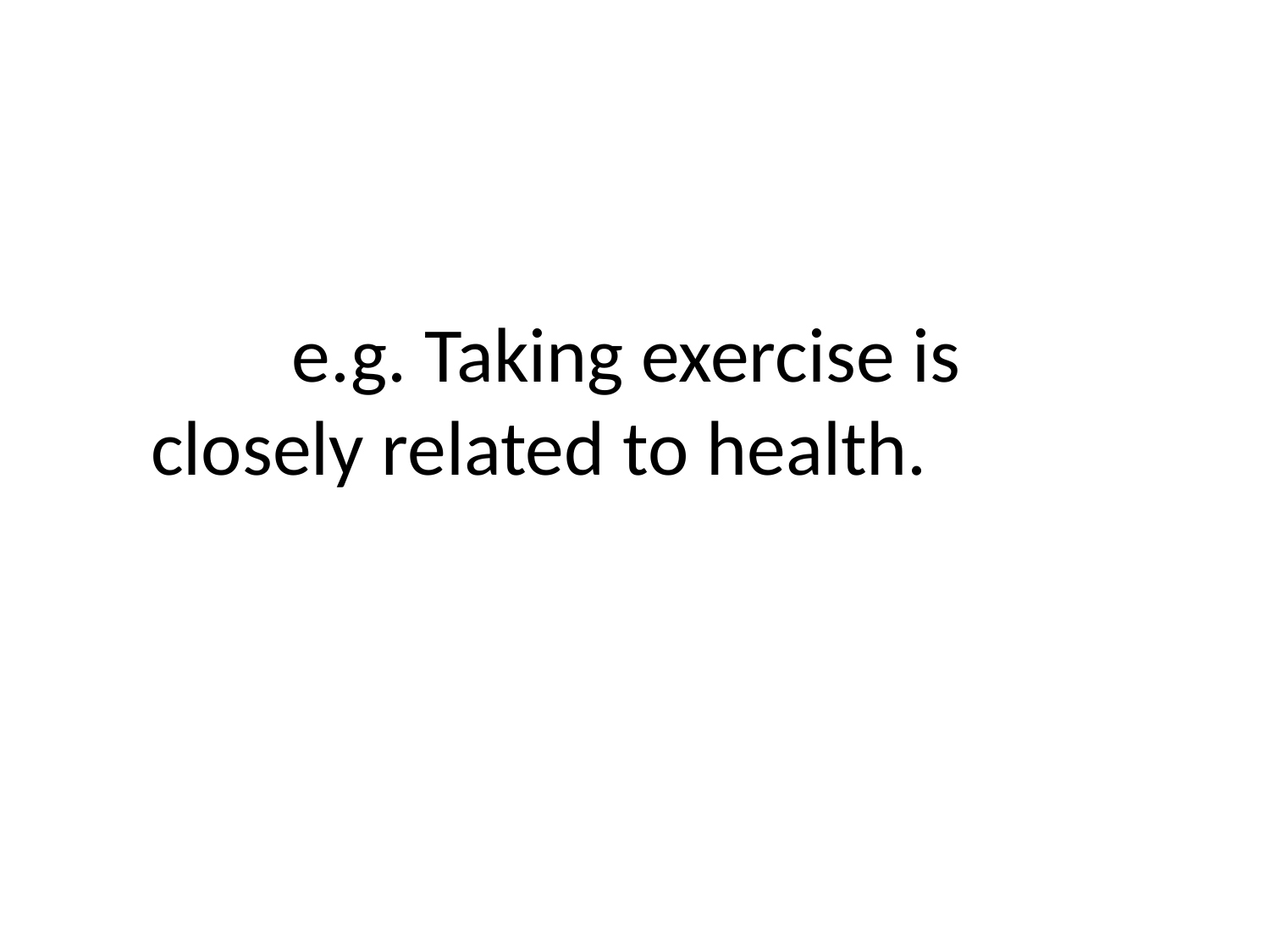

e.g. Taking exercise is closely related to health.